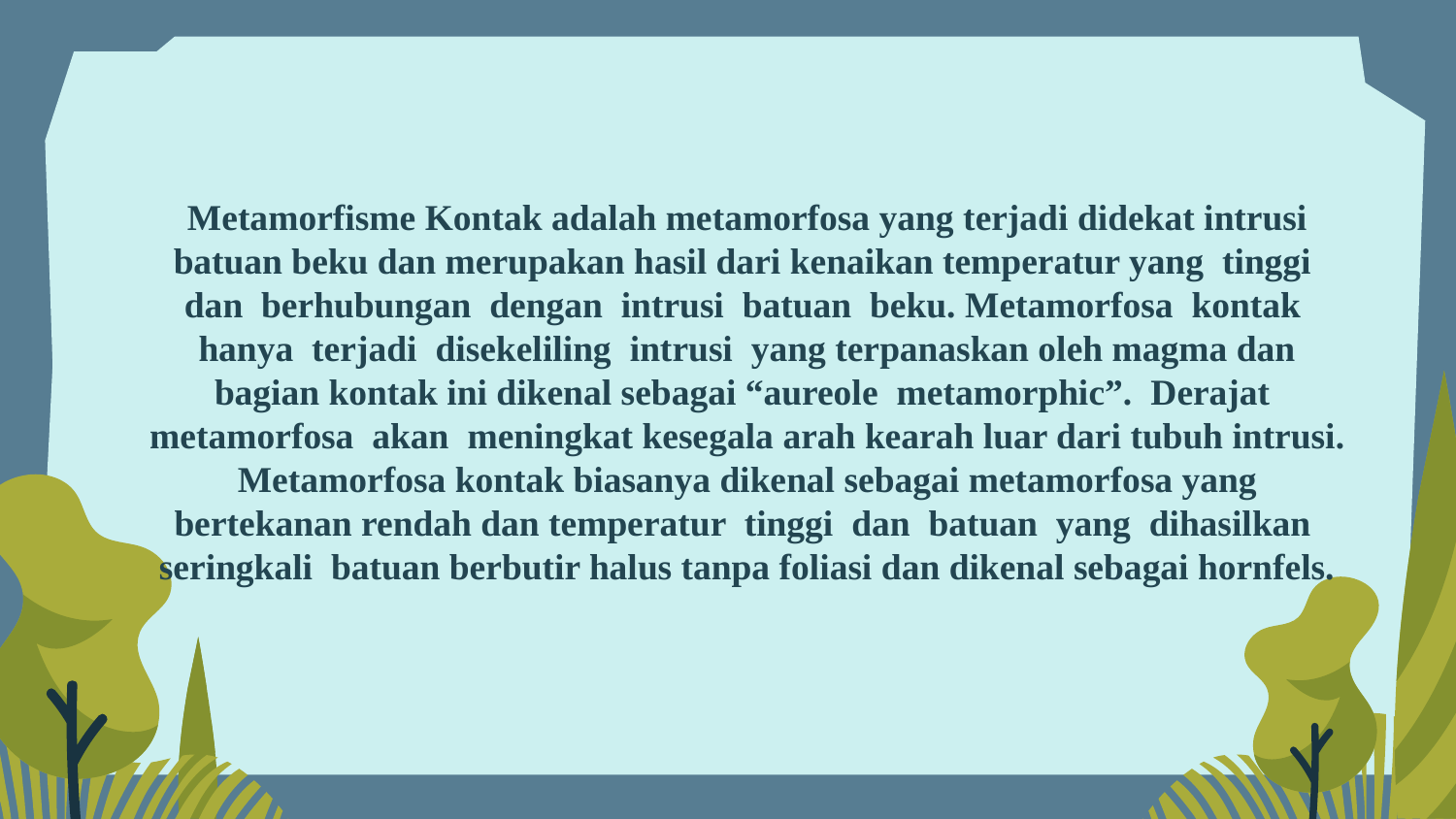

# Metamorfisme Kontak adalah metamorfosa yang terjadi didekat intrusi batuan beku dan merupakan hasil dari kenaikan temperatur yang  tinggi  dan  berhubungan  dengan  intrusi  batuan  beku. Metamorfosa  kontak  hanya  terjadi  disekeliling  intrusi  yang terpanaskan oleh magma dan bagian kontak ini dikenal sebagai “aureole  metamorphic”.  Derajat  metamorfosa  akan  meningkat kesegala arah kearah luar dari tubuh intrusi. Metamorfosa kontak biasanya dikenal sebagai metamorfosa yang bertekanan rendah dan temperatur  tinggi  dan  batuan  yang  dihasilkan  seringkali  batuan berbutir halus tanpa foliasi dan dikenal sebagai hornfels.